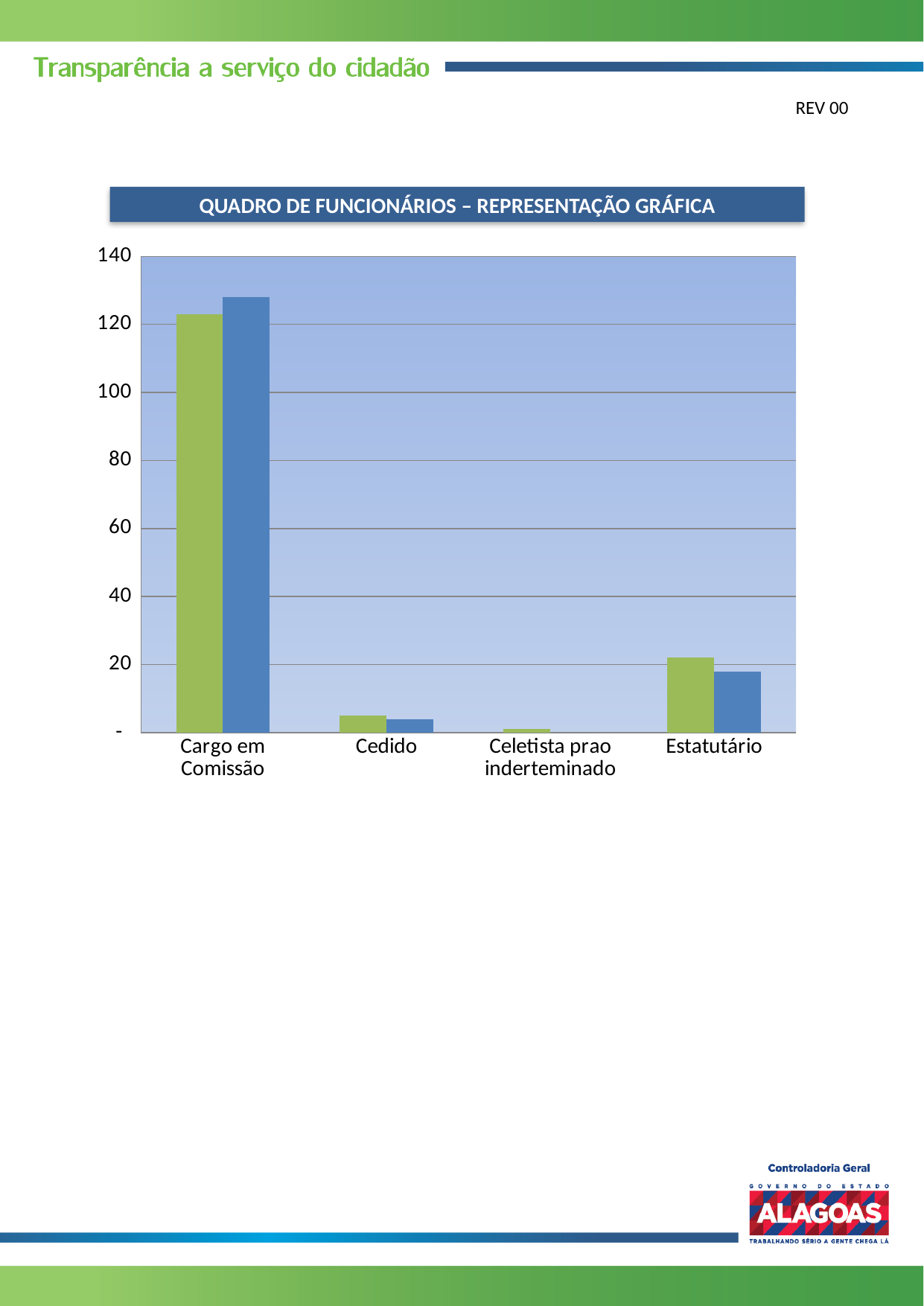

REV 00
QUADRO DE FUNCIONÁRIOS – REPRESENTAÇÃO GRÁFICA

### Chart

| Category |  |  |
|---|---|---|
| Cargo em Comissão | 123.0 | 128.0 |
| Cedido | 5.0 | 4.0 |
| Celetista prao inderteminado | 1.0 | 0.0 |
| Estatutário | 22.0 | 18.0 |